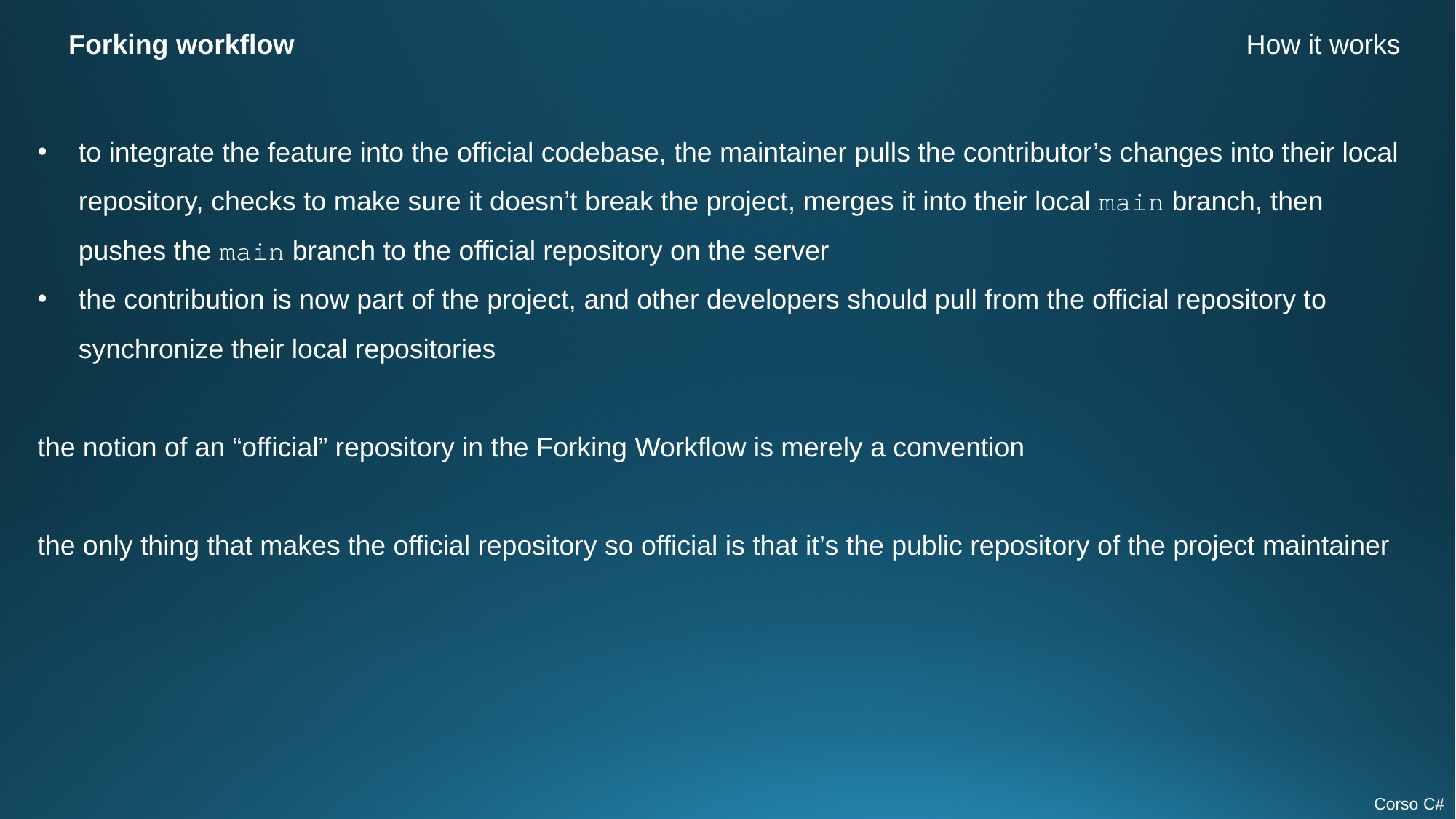

Forking workflow
How it works
to integrate the feature into the official codebase, the maintainer pulls the contributor’s changes into their local repository, checks to make sure it doesn’t break the project, merges it into their local main branch, then pushes the main branch to the official repository on the server
the contribution is now part of the project, and other developers should pull from the official repository to synchronize their local repositories

the notion of an “official” repository in the Forking Workflow is merely a convention

the only thing that makes the official repository so official is that it’s the public repository of the project maintainer
Corso C#